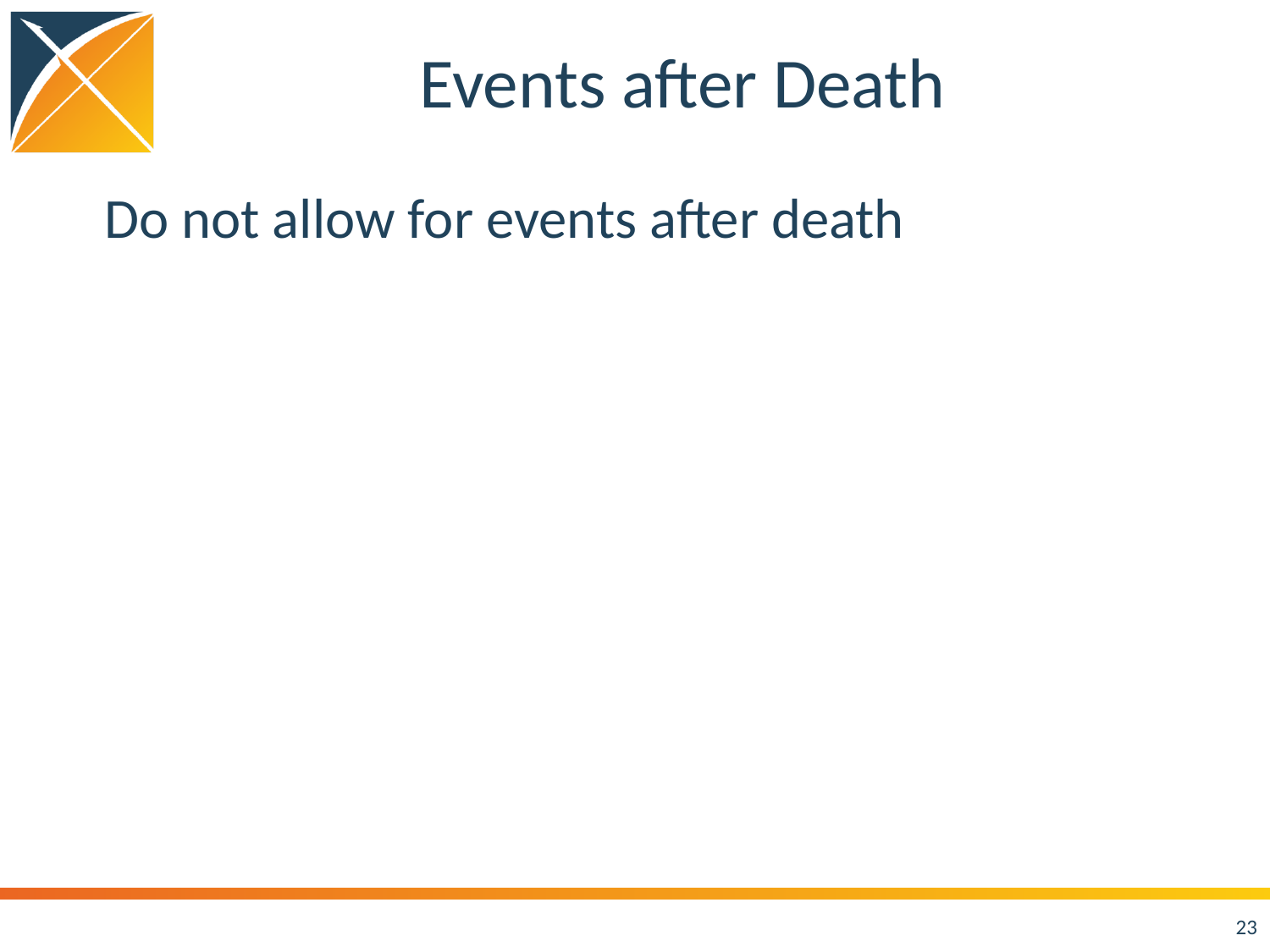

# Events after Death
Do not allow for events after death
23